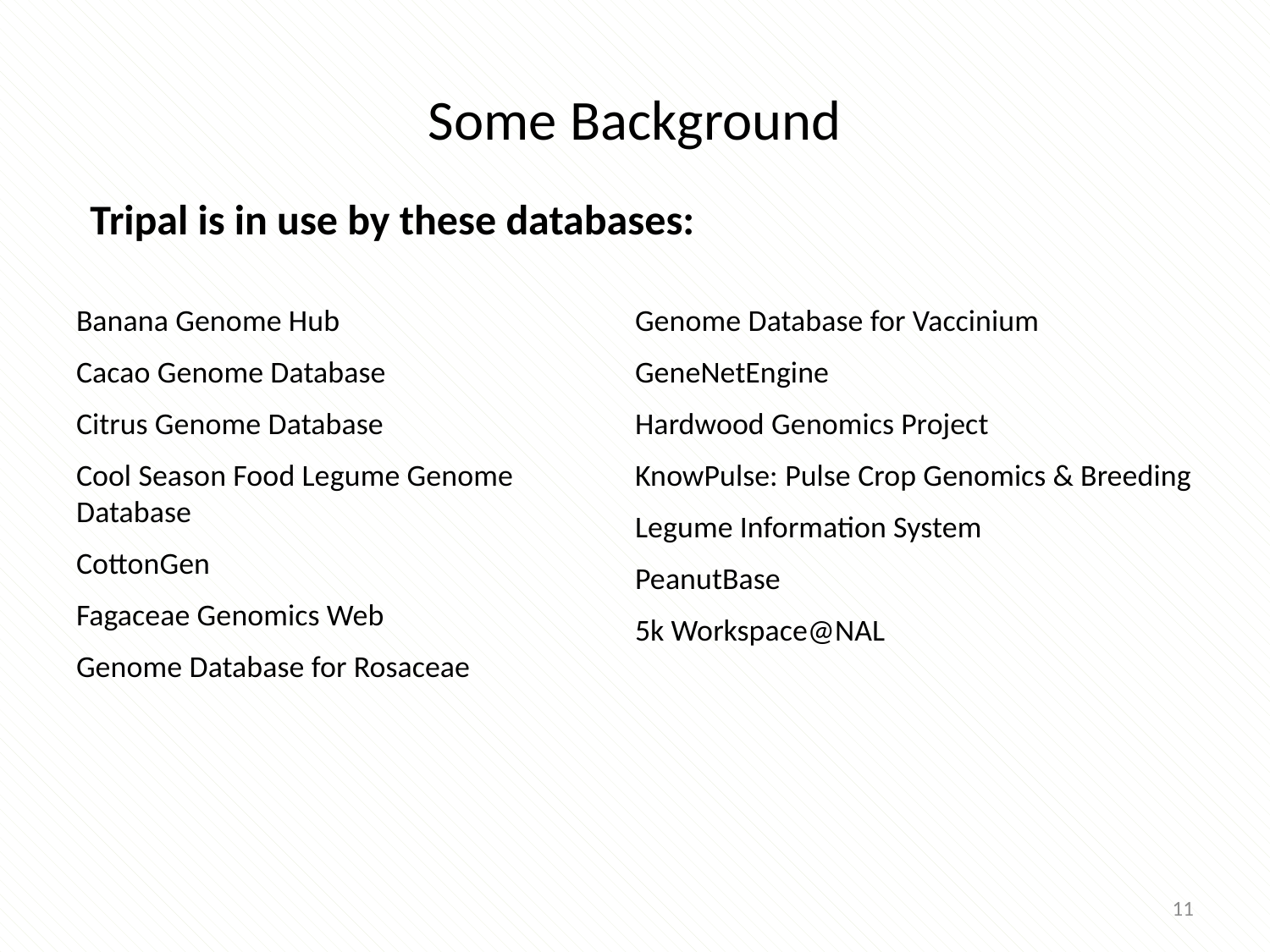

# Some Background
Tripal is in use by these databases:

Banana Genome Hub
Cacao Genome Database
Citrus Genome Database
Cool Season Food Legume Genome Database
CottonGen
Fagaceae Genomics Web
Genome Database for Rosaceae
Genome Database for Vaccinium
GeneNetEngine
Hardwood Genomics Project
KnowPulse: Pulse Crop Genomics & Breeding
Legume Information System
PeanutBase
5k Workspace@NAL

11